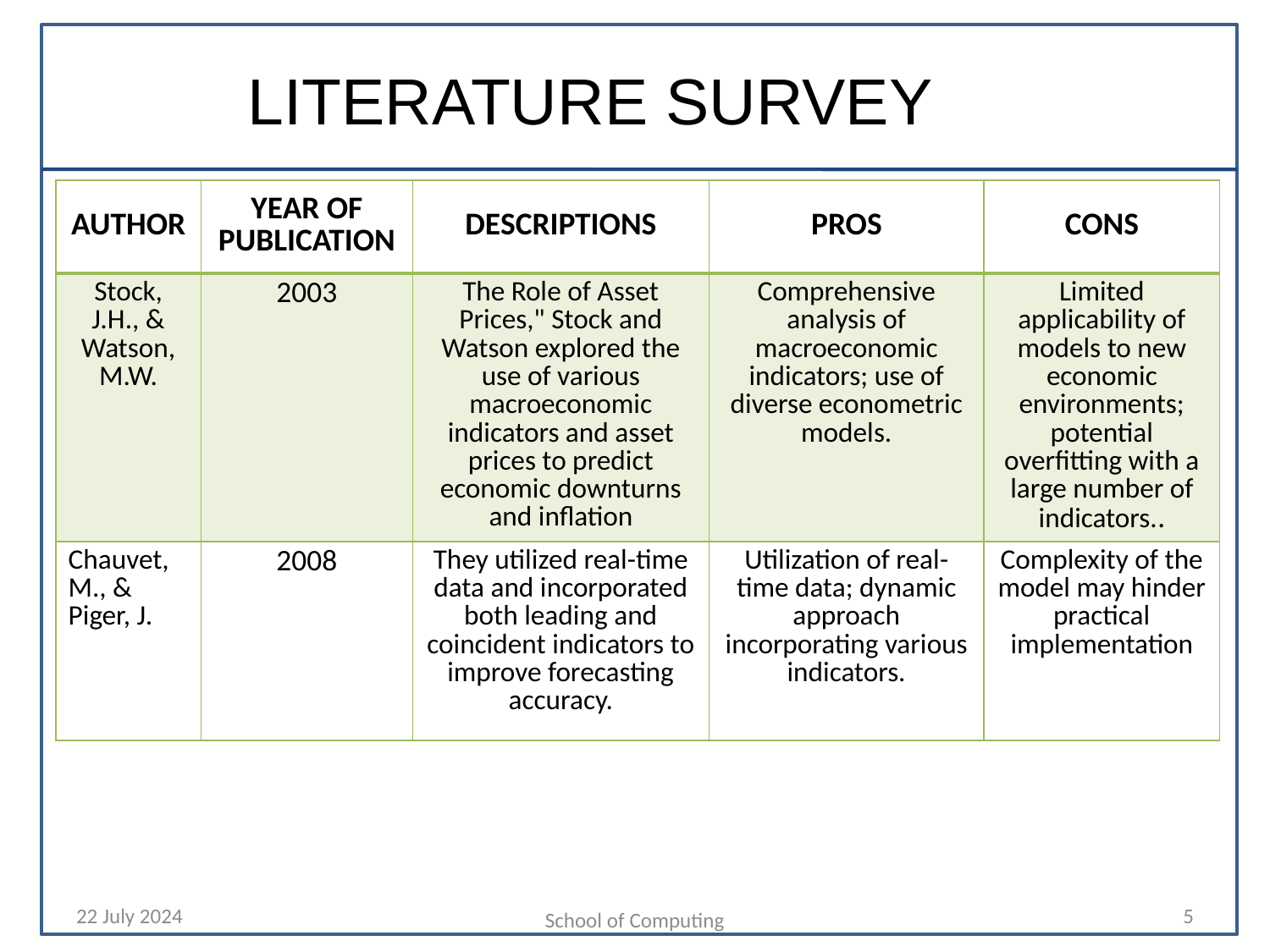

# LITERATURE SURVEY
| AUTHOR | YEAR OF PUBLICATION | DESCRIPTIONS | PROS | CONS |
| --- | --- | --- | --- | --- |
| Stock, J.H., & Watson, M.W. | 2003 | The Role of Asset Prices," Stock and Watson explored the use of various macroeconomic indicators and asset prices to predict economic downturns and inflation | Comprehensive analysis of macroeconomic indicators; use of diverse econometric models. | Limited applicability of models to new economic environments; potential overfitting with a large number of indicators.. |
| Chauvet, M., & Piger, J. | 2008 | They utilized real-time data and incorporated both leading and coincident indicators to improve forecasting accuracy. | Utilization of real-time data; dynamic approach incorporating various indicators. | Complexity of the model may hinder practical implementation |
5
22 July 2024
School of Computing